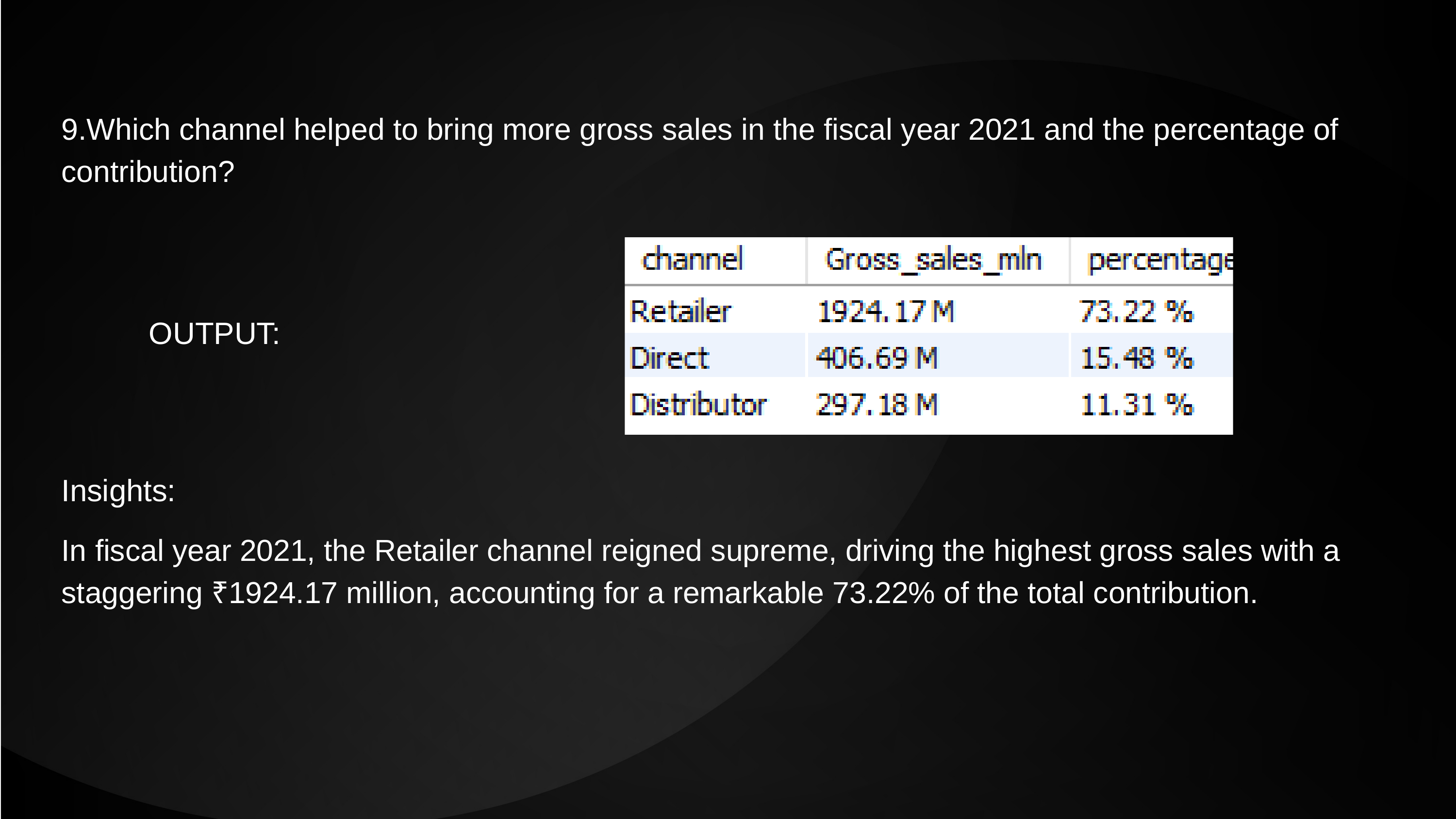

9.Which channel helped to bring more gross sales in the fiscal year 2021 and the percentage of contribution?

OUTPUT:
Insights:
In fiscal year 2021, the Retailer channel reigned supreme, driving the highest gross sales with a staggering ₹1924.17 million, accounting for a remarkable 73.22% of the total contribution.